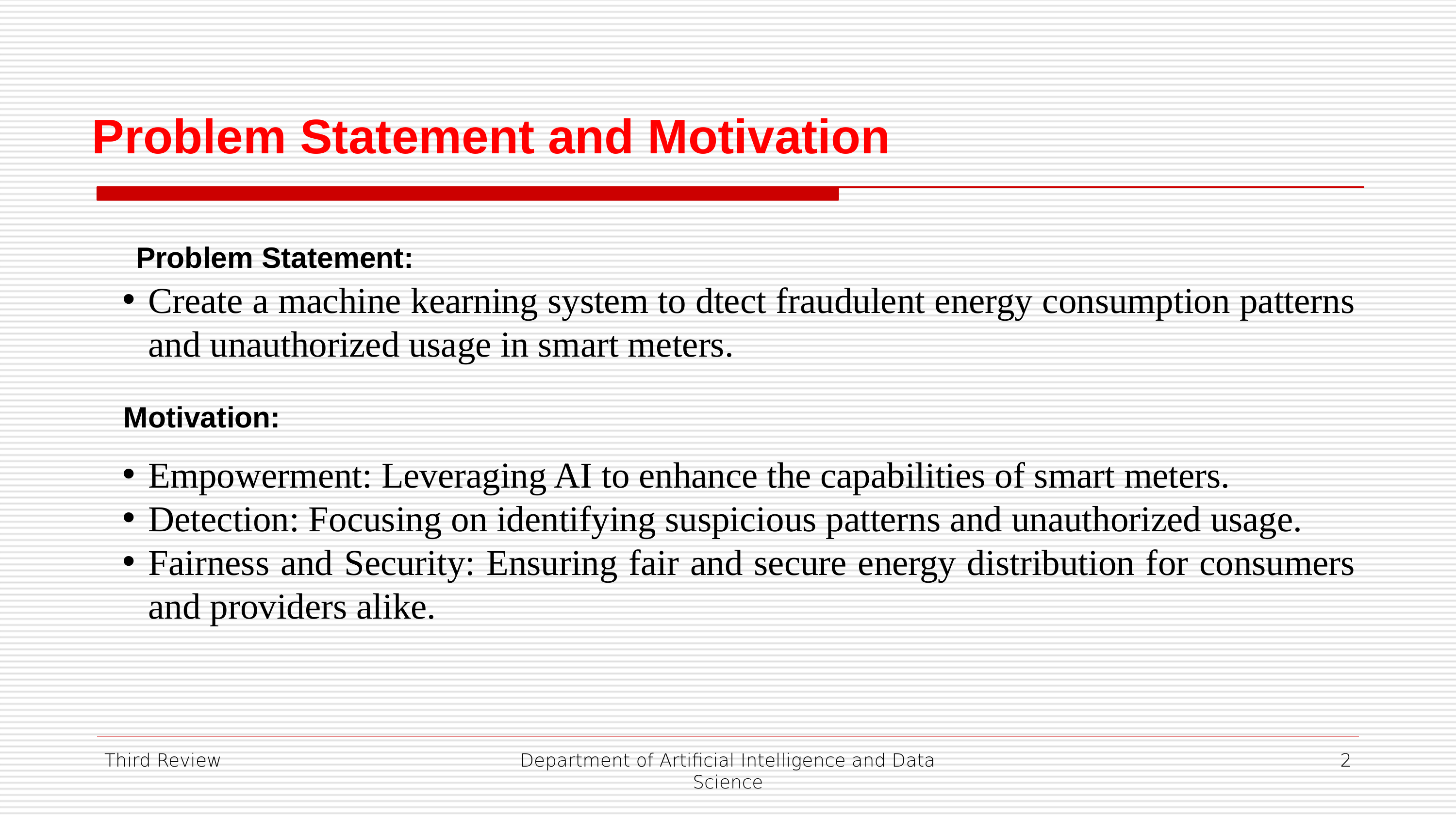

Problem Statement and Motivation

Create a machine kearning system to dtect fraudulent energy consumption patterns and unauthorized usage in smart meters.

Empowerment: Leveraging AI to enhance the capabilities of smart meters.
Detection: Focusing on identifying suspicious patterns and unauthorized usage.
Fairness and Security: Ensuring fair and secure energy distribution for consumers and providers alike.

Problem Statement:
Motivation:

Third Review
Department of Artificial Intelligence and Data Science
2